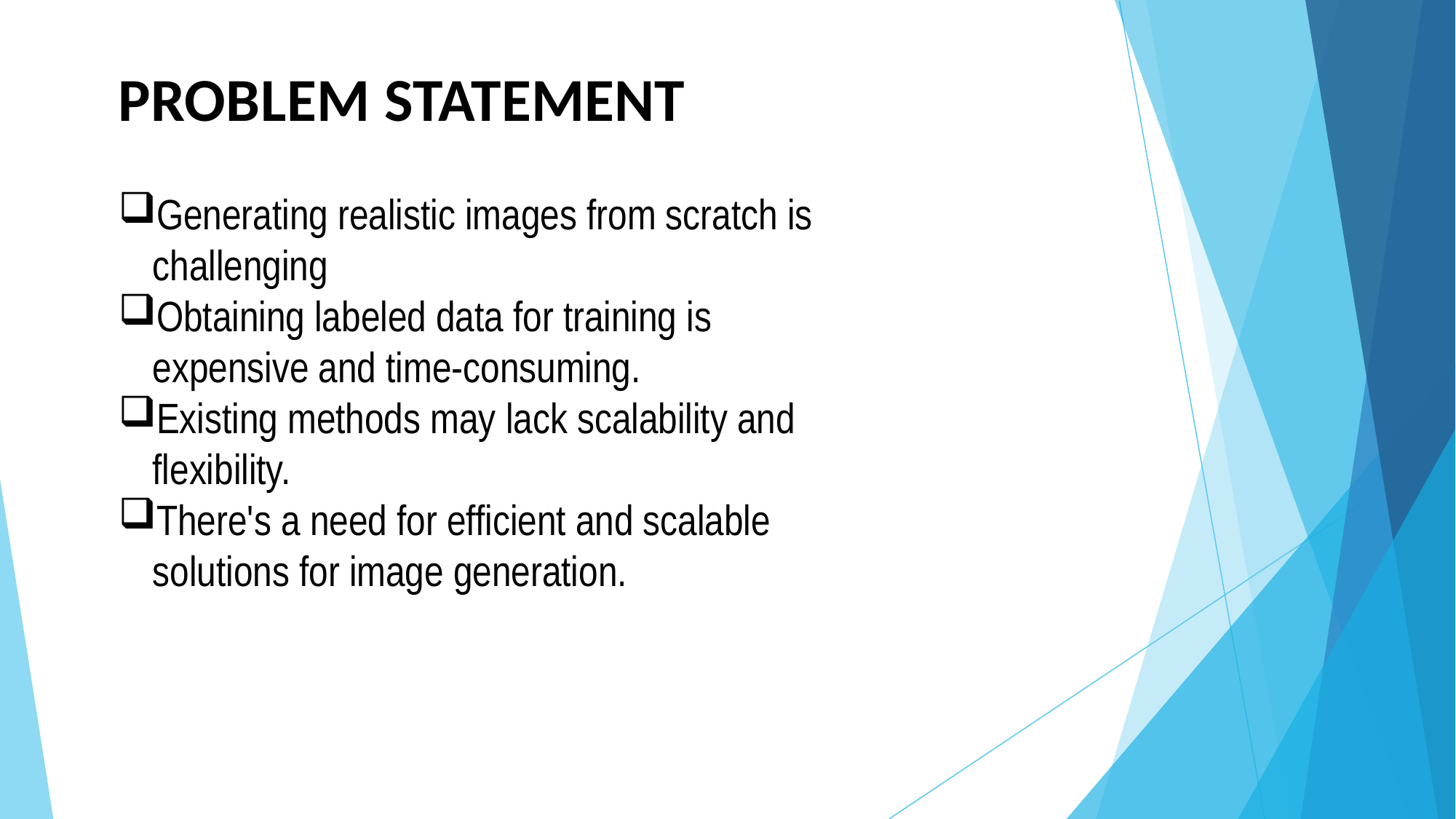

PROBLEM STATEMENT
Generating realistic images from scratch is challenging
Obtaining labeled data for training is expensive and time-consuming.
Existing methods may lack scalability and flexibility.
There's a need for efficient and scalable solutions for image generation.